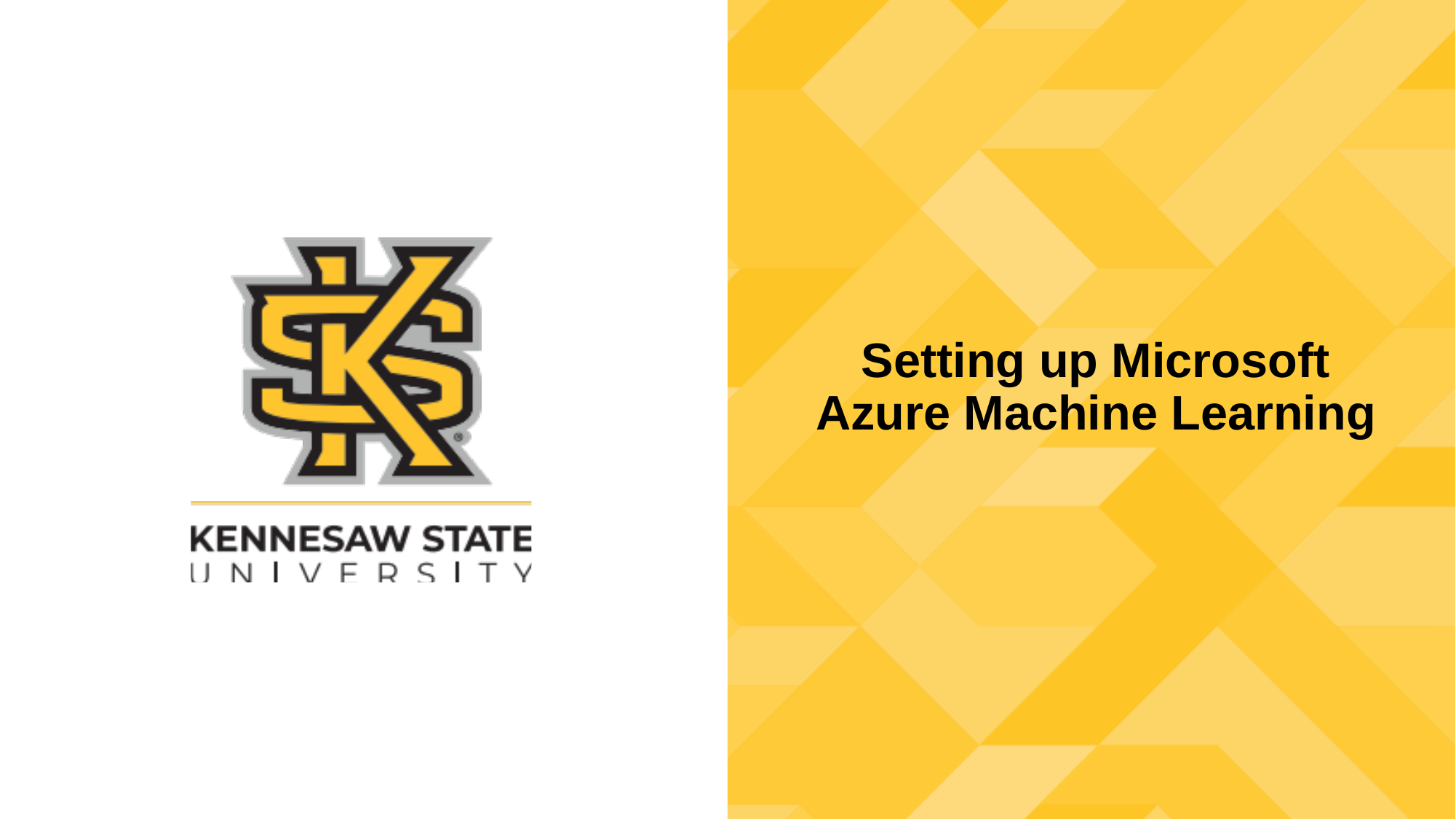

# Setting up Microsoft Azure Machine Learning